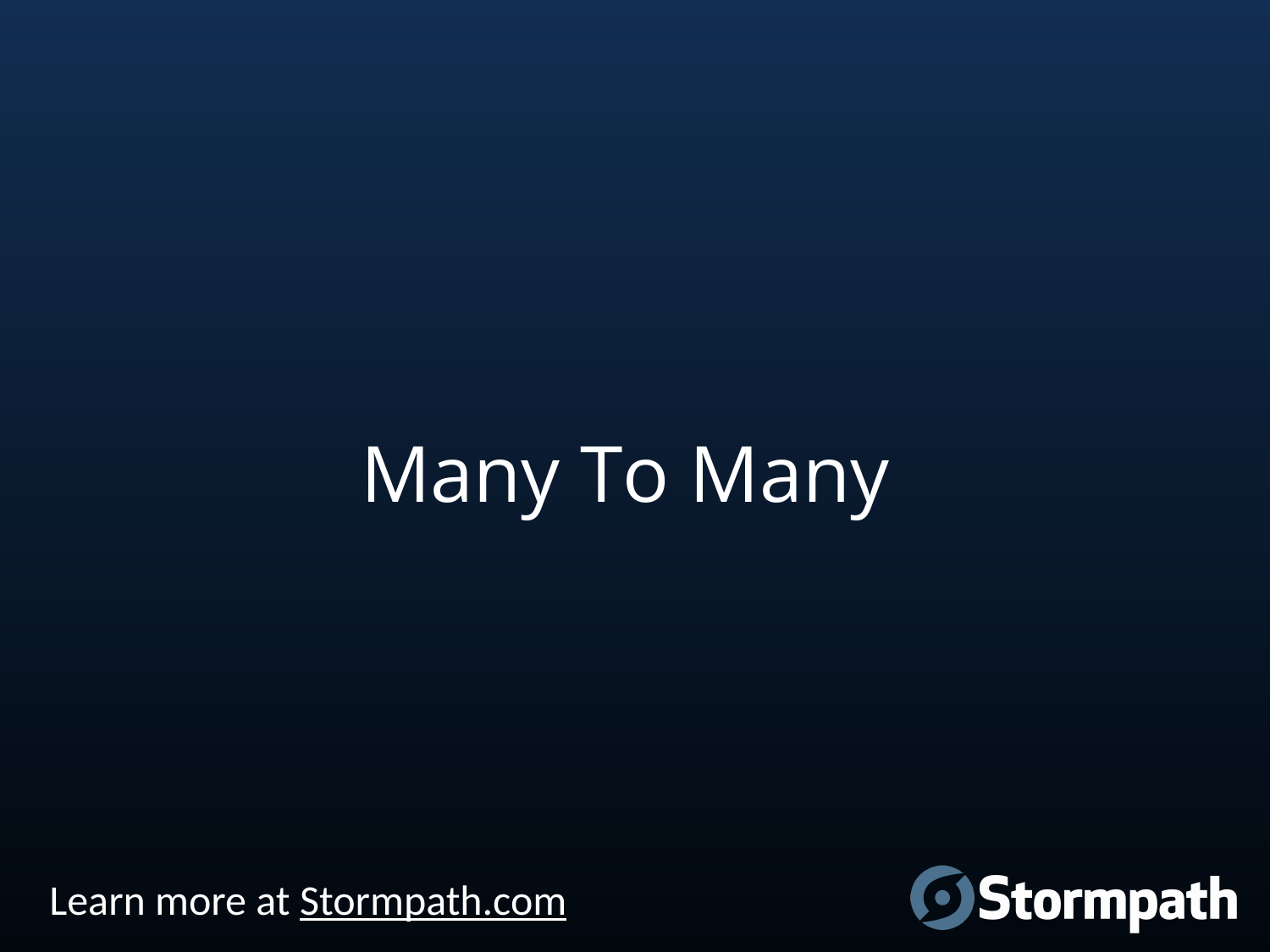

# Many To Many
Learn more at Stormpath.com